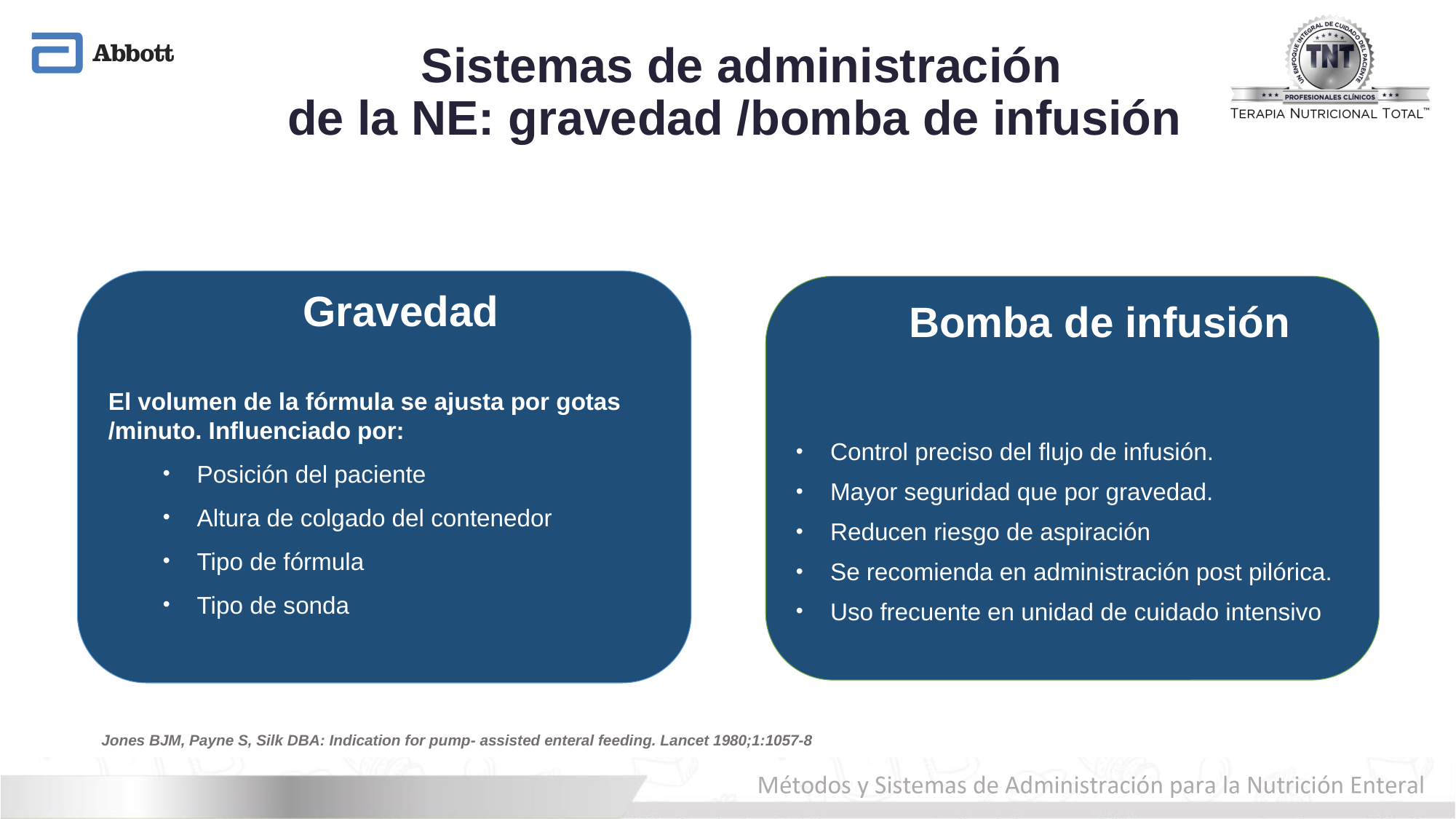

# Sistemas de administración de la NE: gravedad /bomba de infusión

El volumen de la fórmula se ajusta por gotas /minuto. Influenciado por:
Posición del paciente
Altura de colgado del contenedor
Tipo de fórmula
Tipo de sonda

Control preciso del flujo de infusión.
Mayor seguridad que por gravedad.
Reducen riesgo de aspiración
Se recomienda en administración post pilórica.
Uso frecuente en unidad de cuidado intensivo
Gravedad
Bomba de infusión
Jones BJM, Payne S, Silk DBA: Indication for pump- assisted enteral feeding. Lancet 1980;1:1057-8